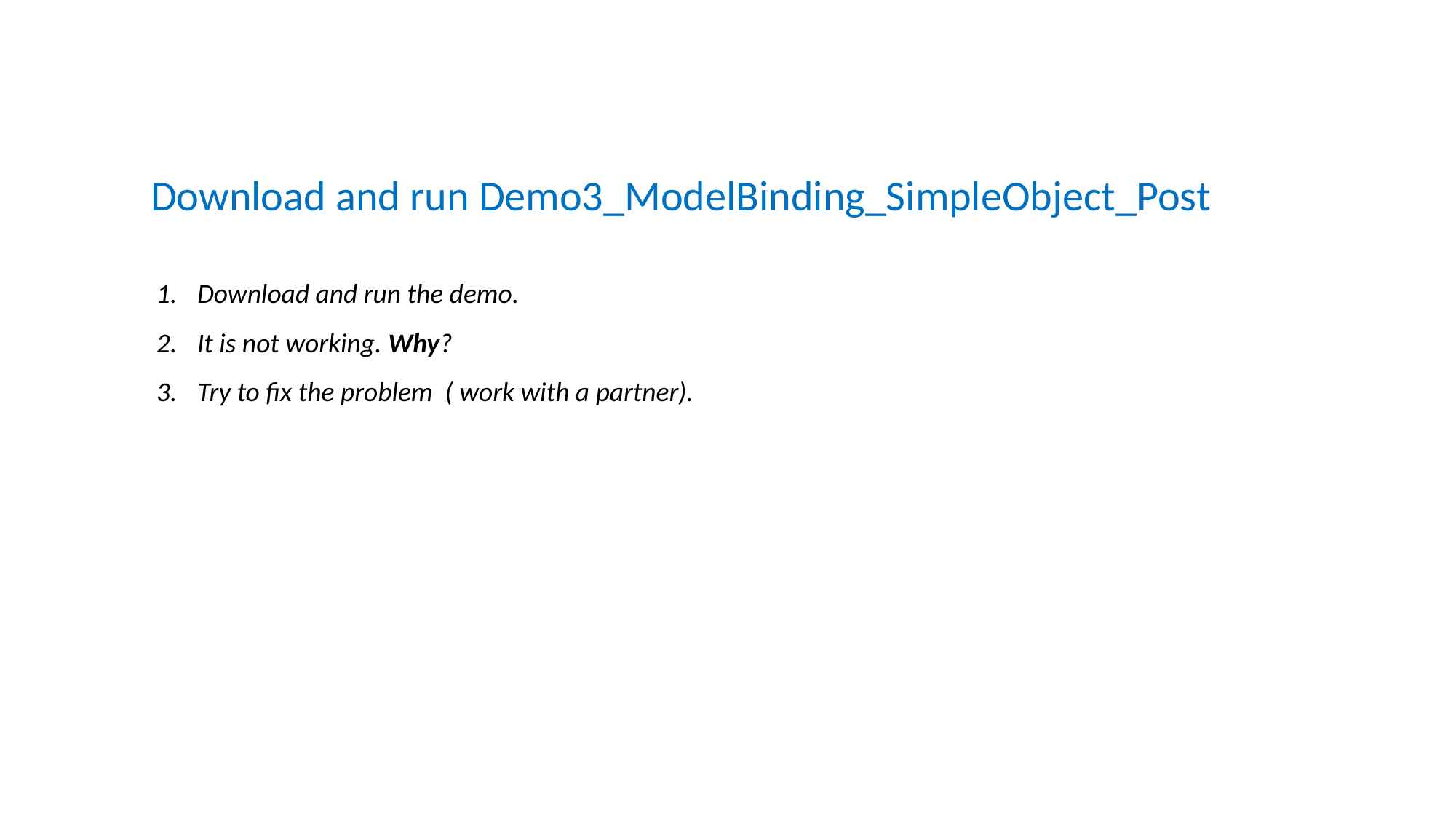

# Download and run Demo3_ModelBinding_SimpleObject_Post
Download and run the demo.
It is not working. Why?
Try to fix the problem  ( work with a partner).